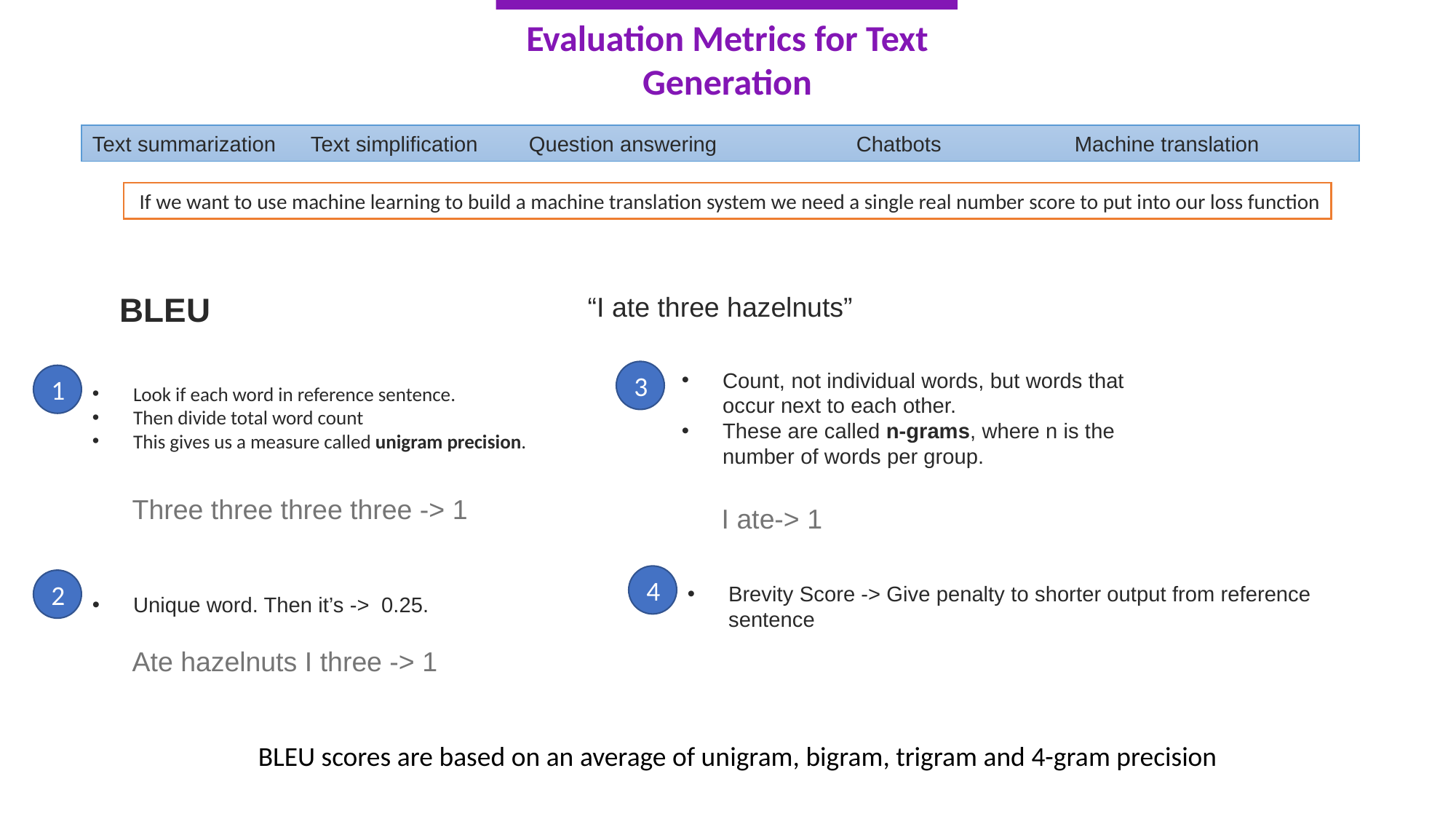

Evaluation Metrics for Text Generation
Text summarization	Text simplification	Question answering		Chatbots		Machine translation
 If we want to use machine learning to build a machine translation system we need a single real number score to put into our loss function
BLEU
“I ate three hazelnuts”
3
Count, not individual words, but words that occur next to each other.
These are called n-grams, where n is the number of words per group.
1
Look if each word in reference sentence.
Then divide total word count
This gives us a measure called unigram precision.
Three three three three -> 1
I ate-> 1
4
2
Brevity Score -> Give penalty to shorter output from reference sentence
Unique word. Then it’s ->  0.25.
Ate hazelnuts I three -> 1
BLEU scores are based on an average of unigram, bigram, trigram and 4-gram precision